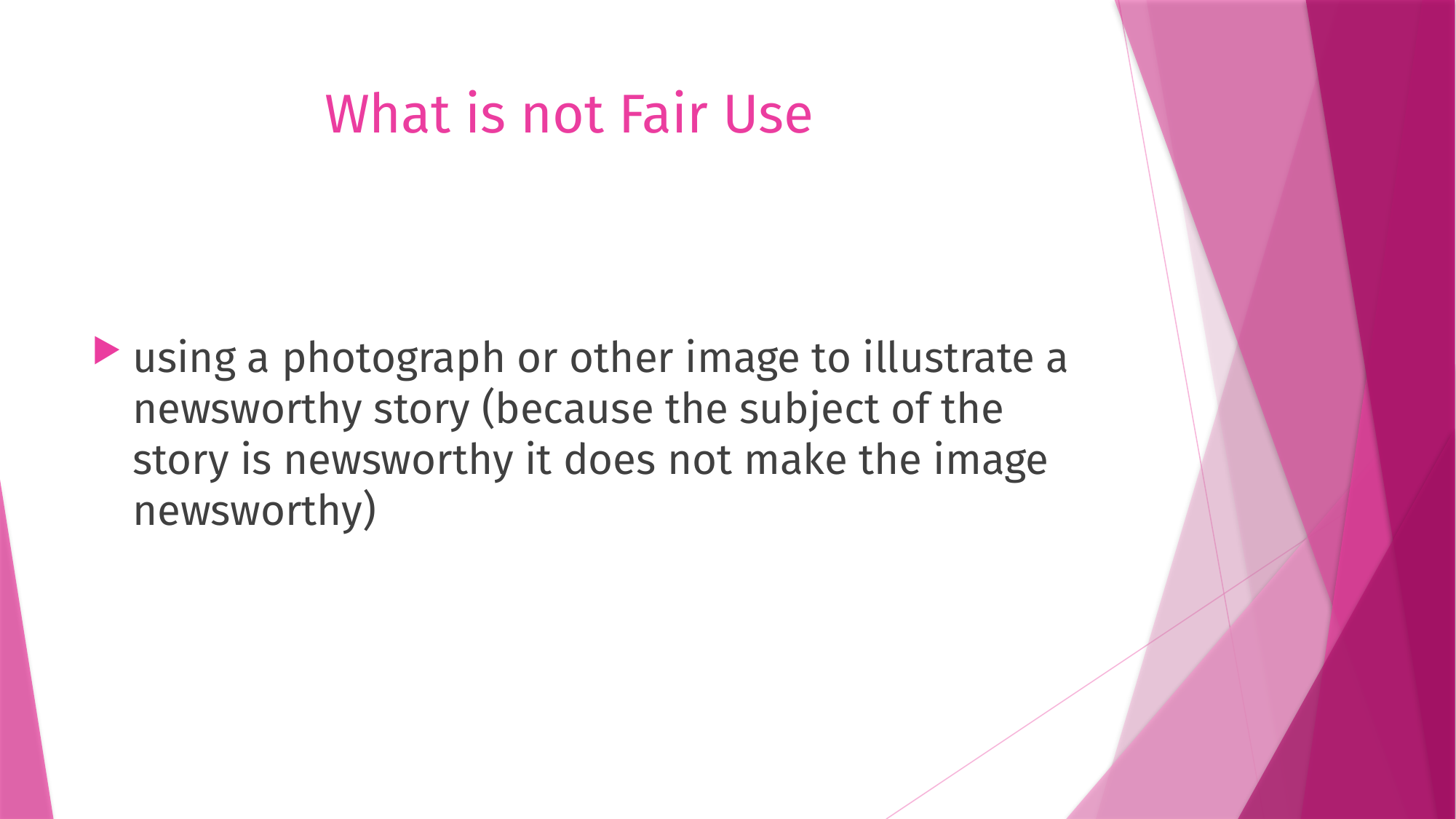

# What is not Fair Use

using a photograph or other image to illustrate a newsworthy story (because the subject of the story is newsworthy it does not make the image newsworthy)